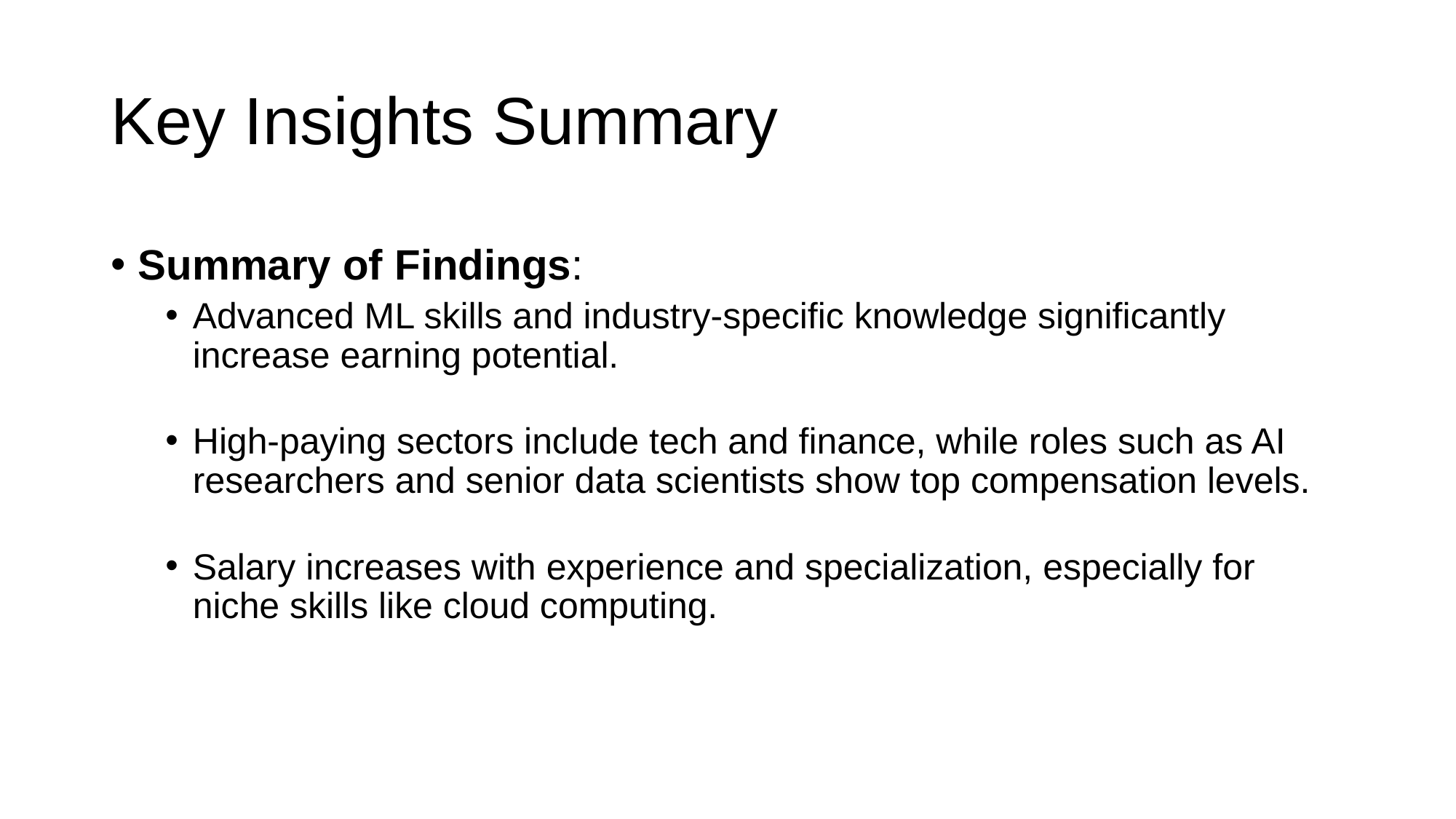

# Key Insights Summary
Summary of Findings:
Advanced ML skills and industry-specific knowledge significantly increase earning potential.
High-paying sectors include tech and finance, while roles such as AI researchers and senior data scientists show top compensation levels.
Salary increases with experience and specialization, especially for niche skills like cloud computing.